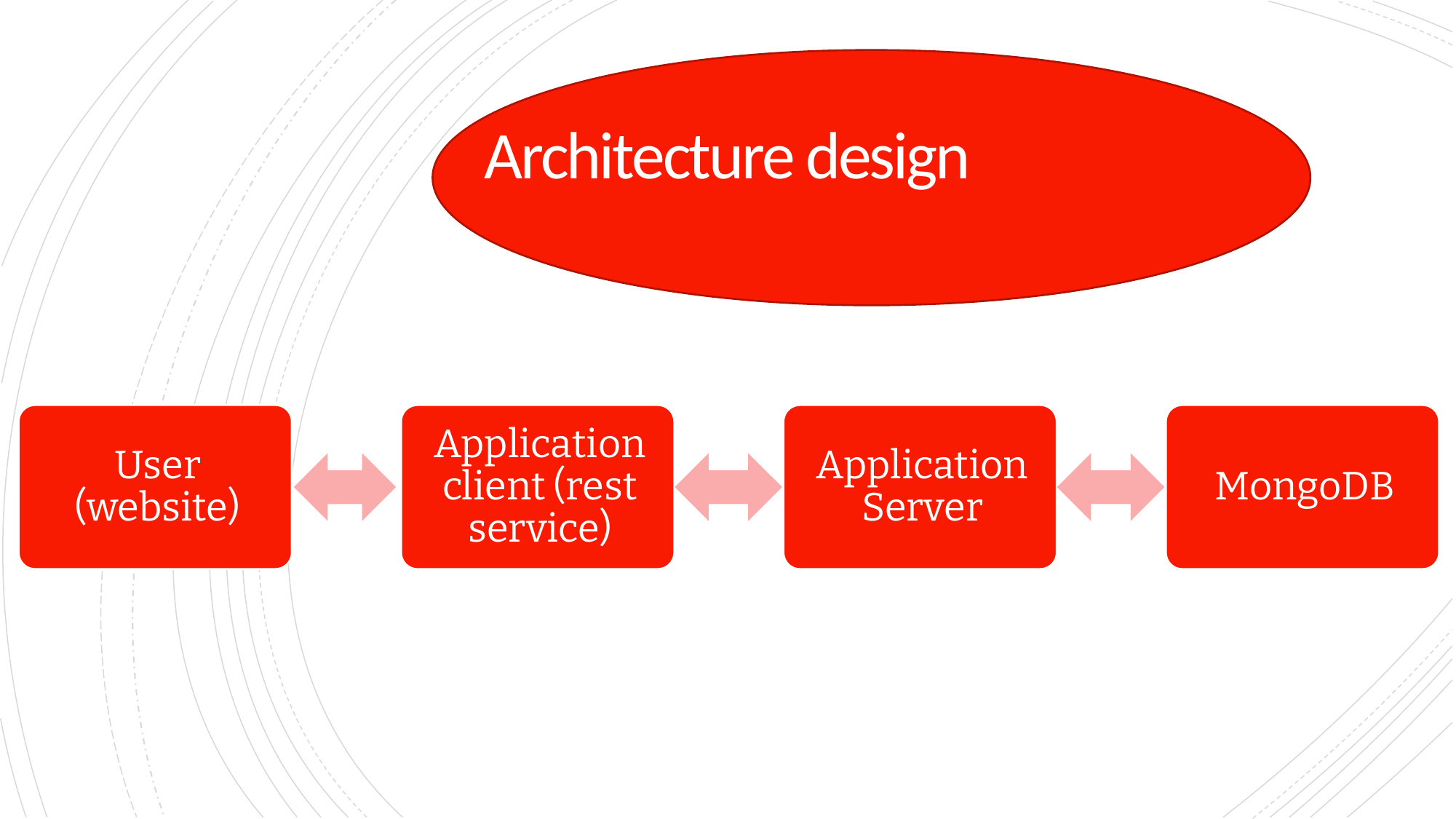

# Architecture design

User (website)

Application client (rest service)

Application Server

MongoDB